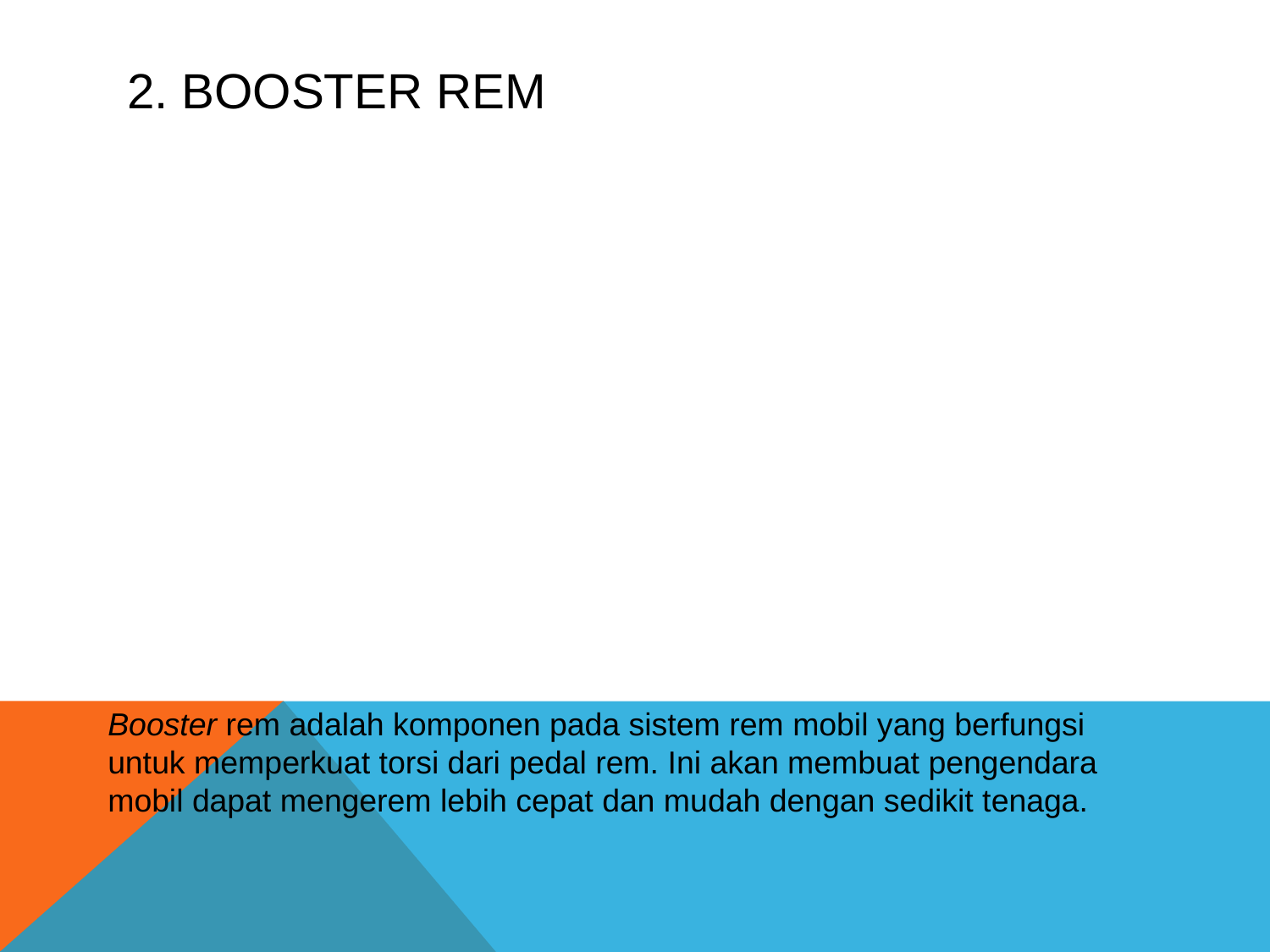

# 2. BOOSTER REM

Booster rem adalah komponen pada sistem rem mobil yang berfungsi untuk memperkuat torsi dari pedal rem. Ini akan membuat pengendara mobil dapat mengerem lebih cepat dan mudah dengan sedikit tenaga.